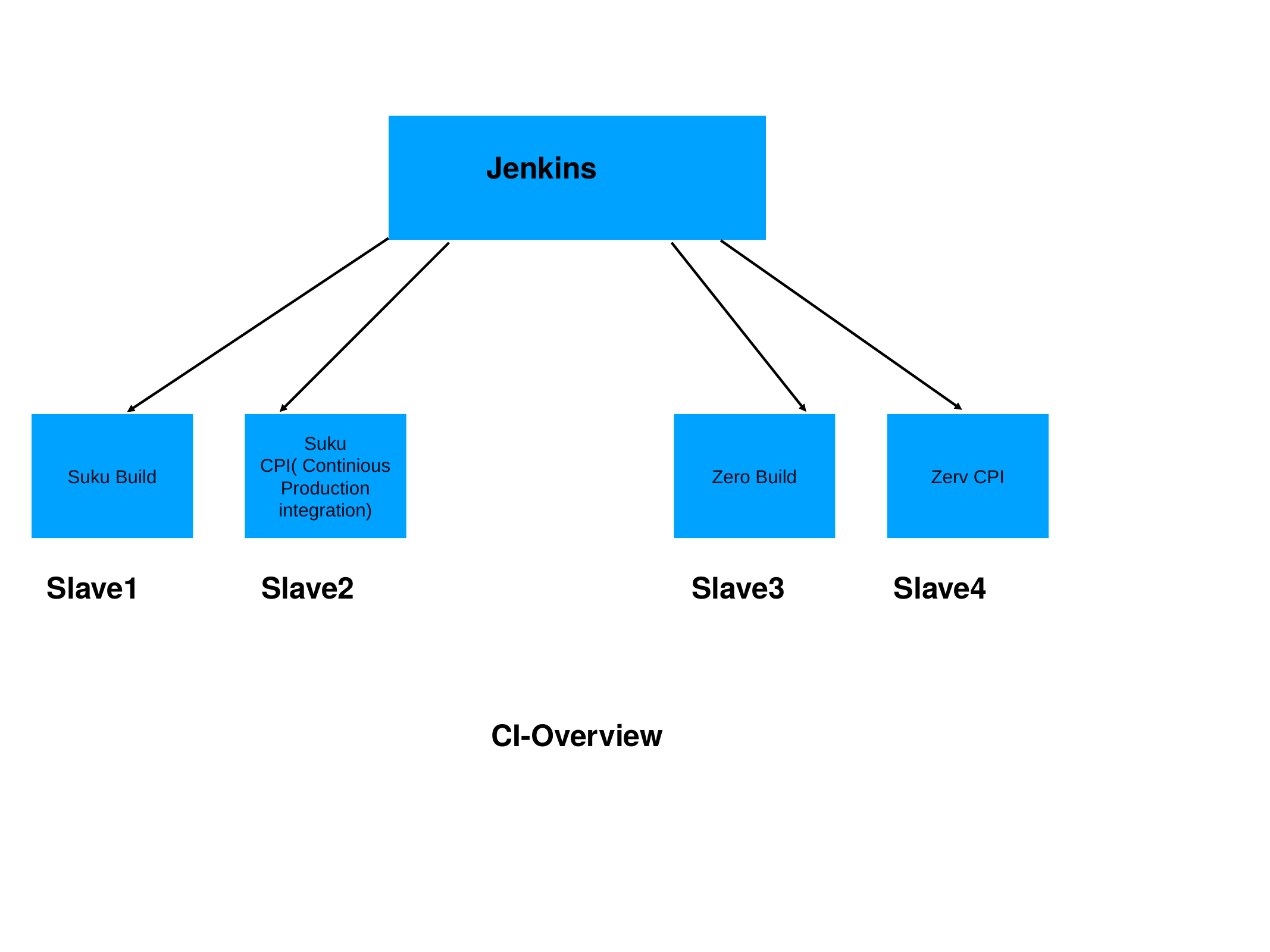

Jenkins

Suku Build
Suku CPI( Continious
Production integration)
Zero Build
Zerv CPI
Slave1
Slave2
Slave3
Slave4
CI-Overview